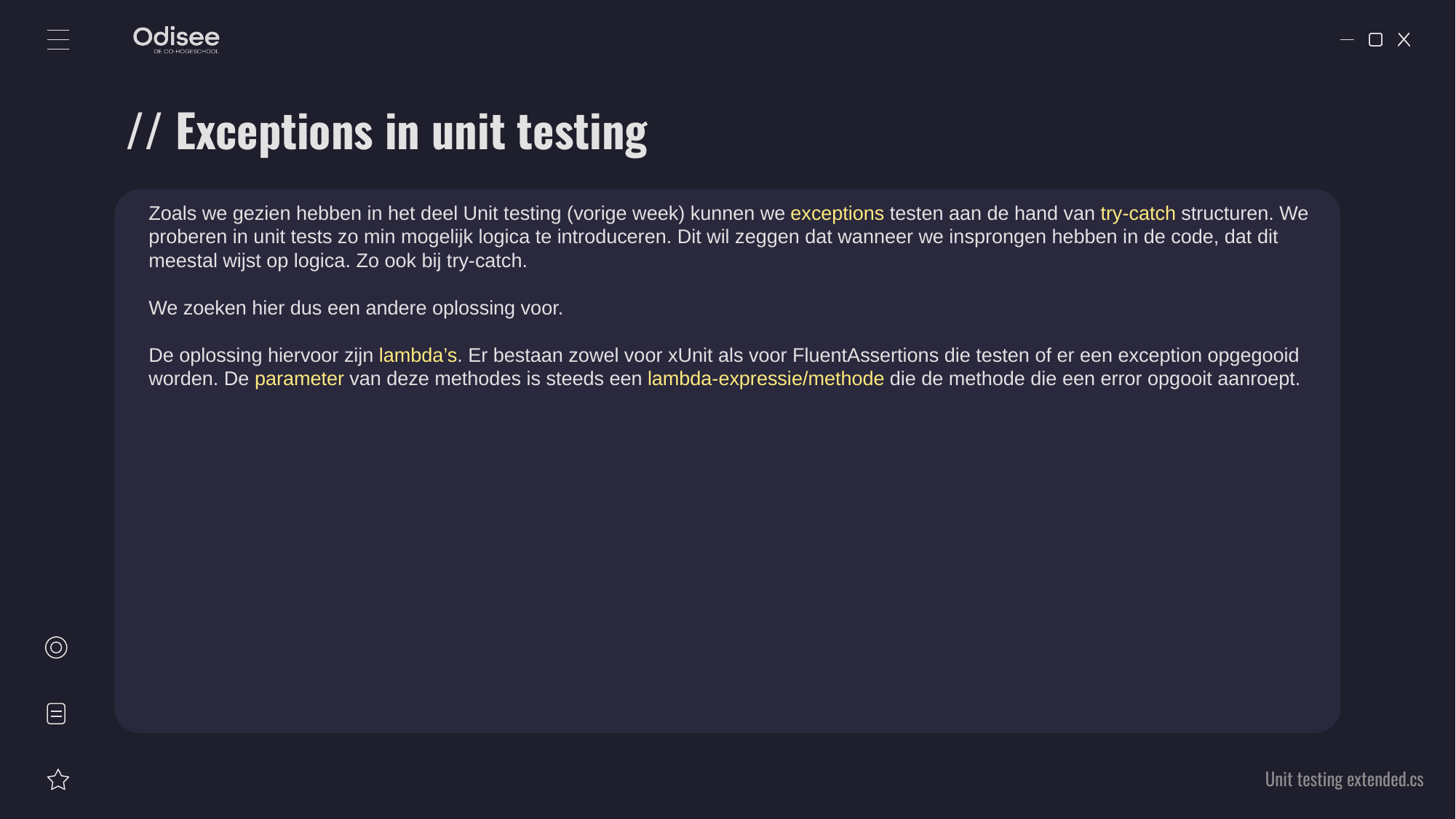

# // Exceptions in unit testing
Zoals we gezien hebben in het deel Unit testing (vorige week) kunnen we exceptions testen aan de hand van try-catch structuren. We proberen in unit tests zo min mogelijk logica te introduceren. Dit wil zeggen dat wanneer we insprongen hebben in de code, dat dit meestal wijst op logica. Zo ook bij try-catch.

We zoeken hier dus een andere oplossing voor.

De oplossing hiervoor zijn lambda’s. Er bestaan zowel voor xUnit als voor FluentAssertions die testen of er een exception opgegooid worden. De parameter van deze methodes is steeds een lambda-expressie/methode die de methode die een error opgooit aanroept.
Unit testing extended.cs